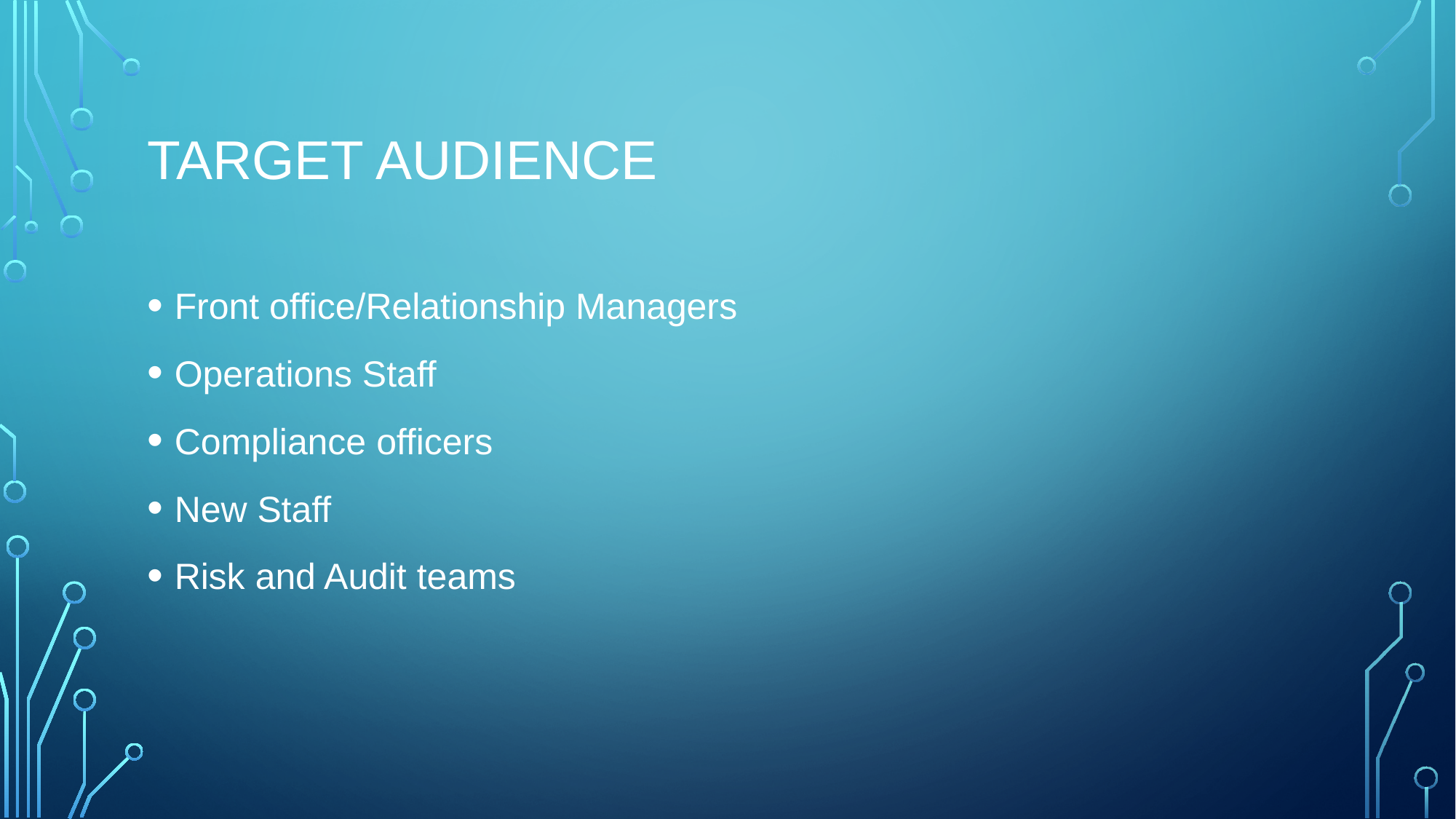

# Target Audience
Front office/Relationship Managers
Operations Staff
Compliance officers
New Staff
Risk and Audit teams